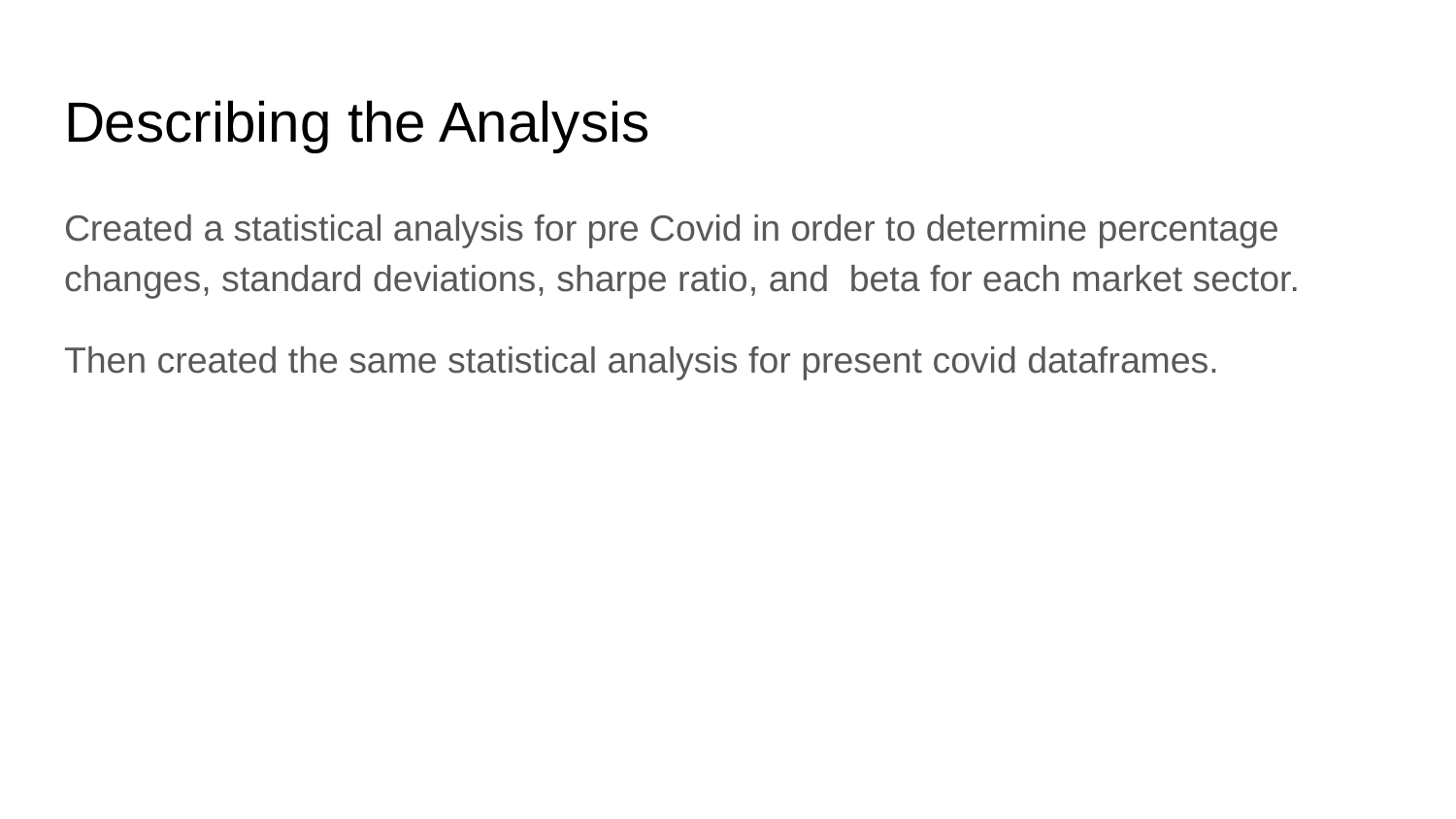

# Describing the Analysis
Created a statistical analysis for pre Covid in order to determine percentage changes, standard deviations, sharpe ratio, and  beta for each market sector.
Then created the same statistical analysis for present covid dataframes.